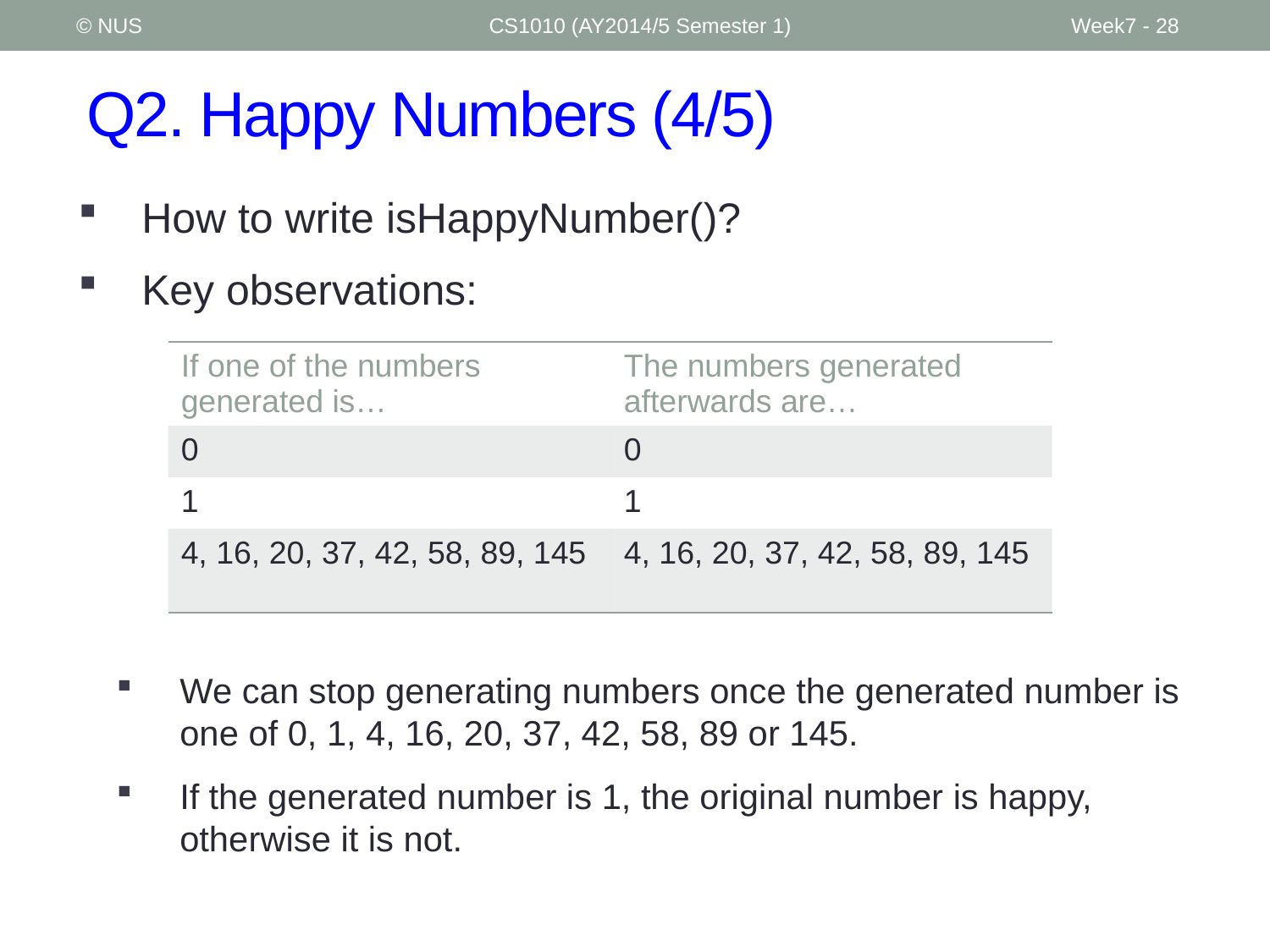

© NUS
CS1010 (AY2014/5 Semester 1)
Week7 - 28
# Q2. Happy Numbers (4/5)
How to write isHappyNumber()?
Key observations:

We can stop generating numbers once the generated number is one of 0, 1, 4, 16, 20, 37, 42, 58, 89 or 145.
If the generated number is 1, the original number is happy, otherwise it is not.

| If one of the numbers generated is… | The numbers generated afterwards are… |
| --- | --- |
| 0 | 0 |
| 1 | 1 |
| 4, 16, 20, 37, 42, 58, 89, 145 | 4, 16, 20, 37, 42, 58, 89, 145 |